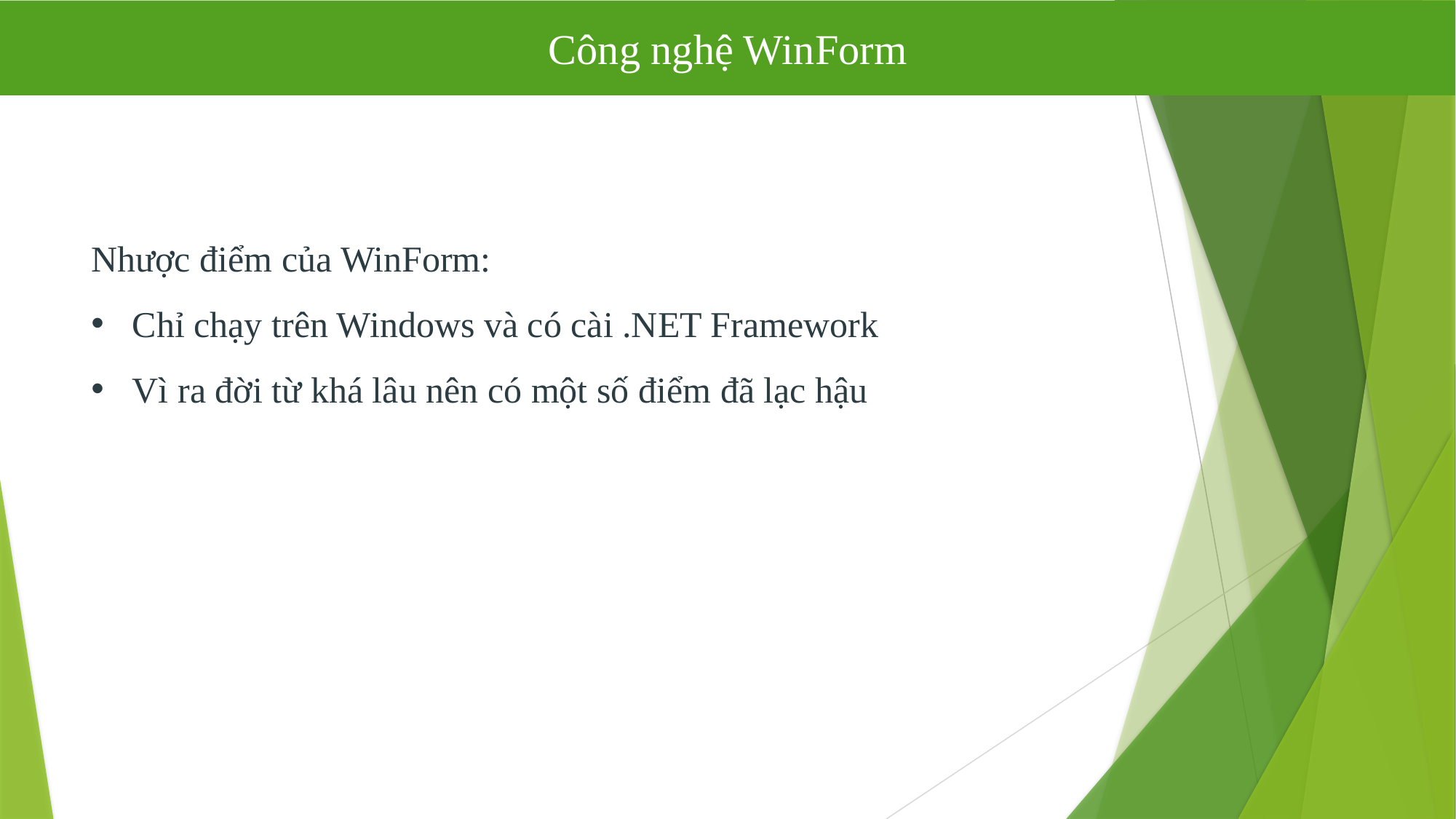

Công nghệ WinForm
Nhược điểm của WinForm:
Chỉ chạy trên Windows và có cài .NET Framework
Vì ra đời từ khá lâu nên có một số điểm đã lạc hậu